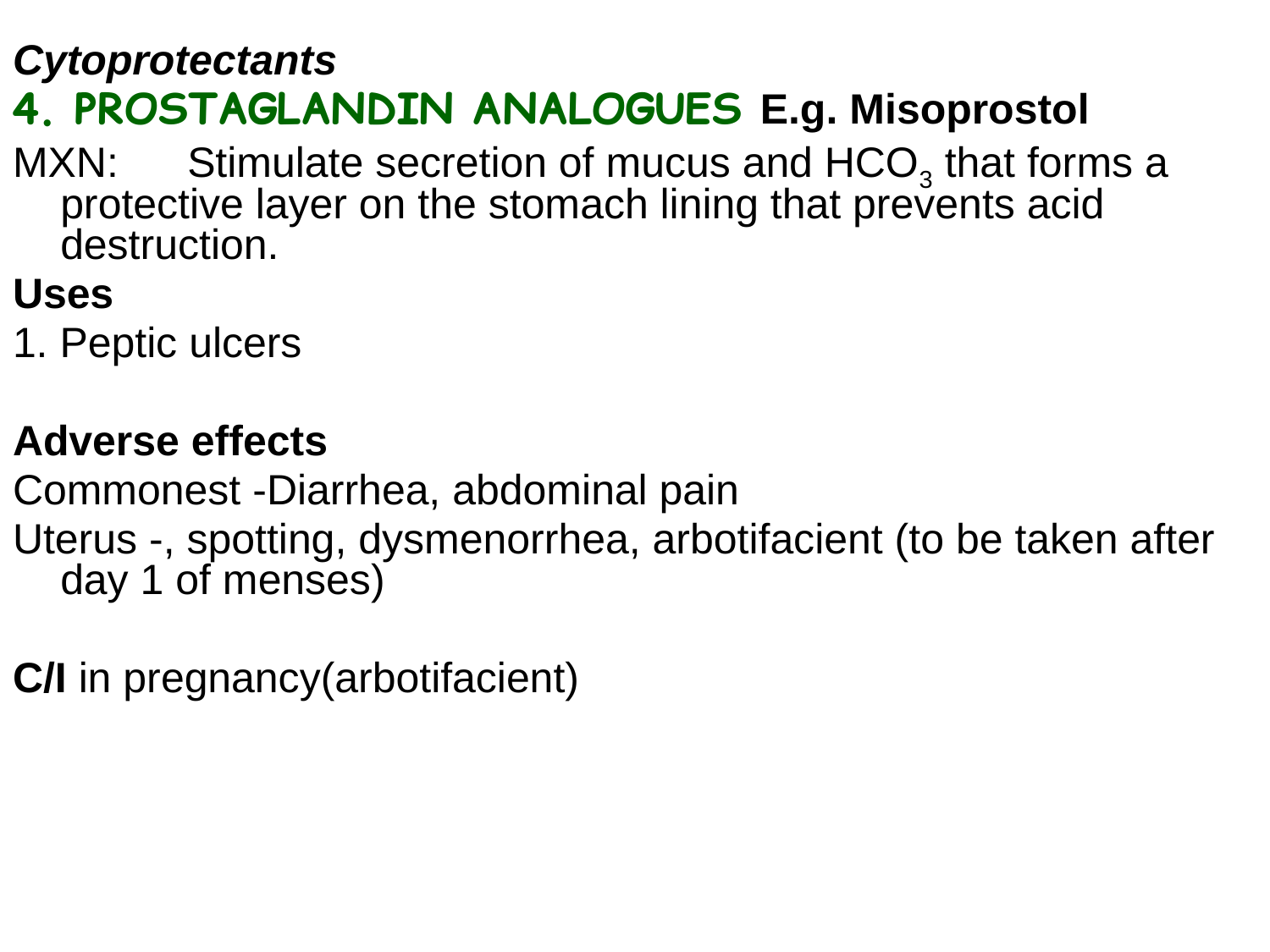

Cytoprotectants
4. PROSTAGLANDIN ANALOGUES E.g. Misoprostol
MXN:	Stimulate secretion of mucus and HCO3 that forms a protective layer on the stomach lining that prevents acid destruction.
Uses
1. Peptic ulcers

Adverse effects
Commonest -Diarrhea, abdominal pain
Uterus -, spotting, dysmenorrhea, arbotifacient (to be taken after day 1 of menses)

C/I in pregnancy(arbotifacient)